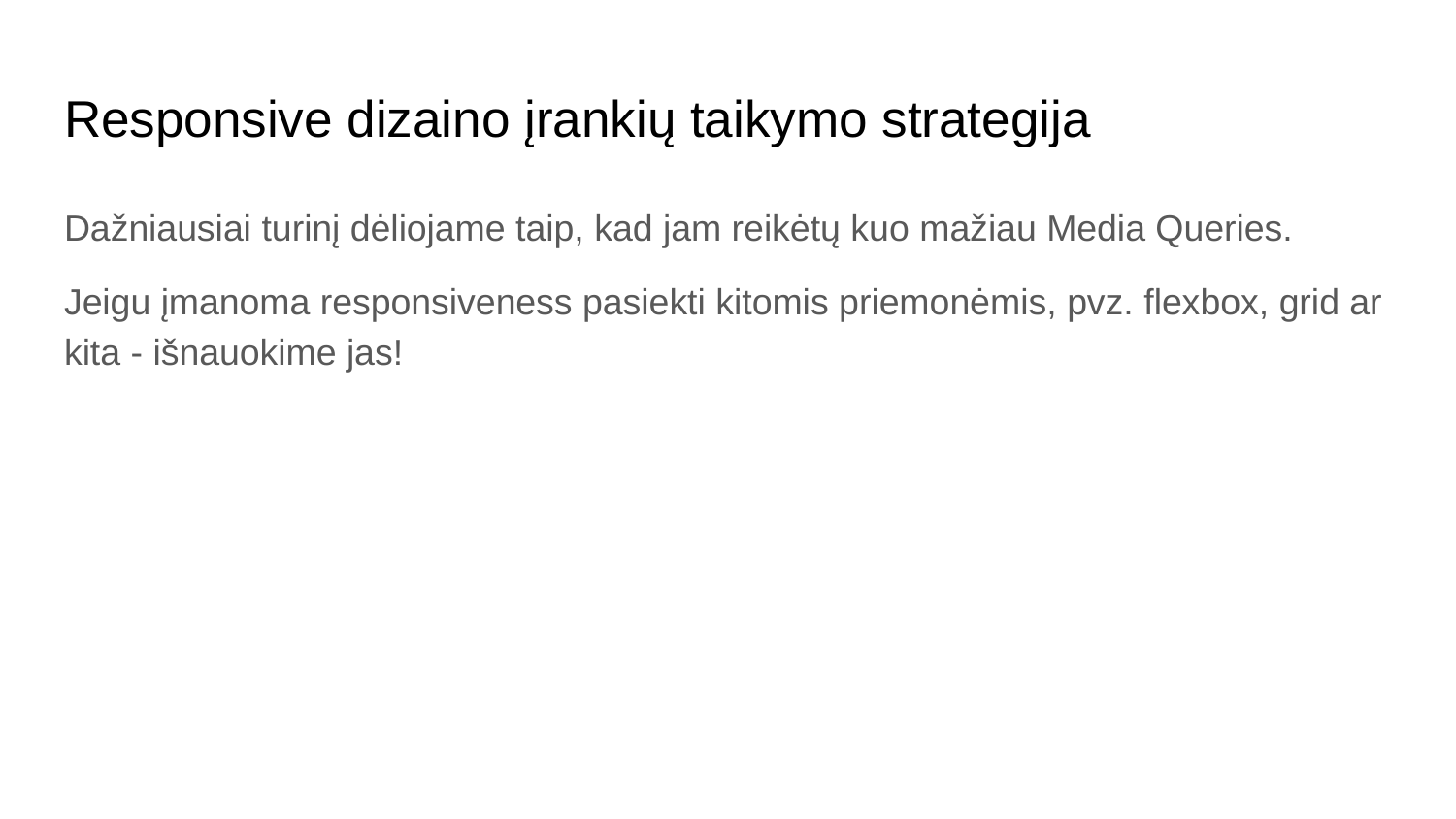

# Responsive dizaino įrankių taikymo strategija
Dažniausiai turinį dėliojame taip, kad jam reikėtų kuo mažiau Media Queries.
Jeigu įmanoma responsiveness pasiekti kitomis priemonėmis, pvz. flexbox, grid ar kita - išnauokime jas!